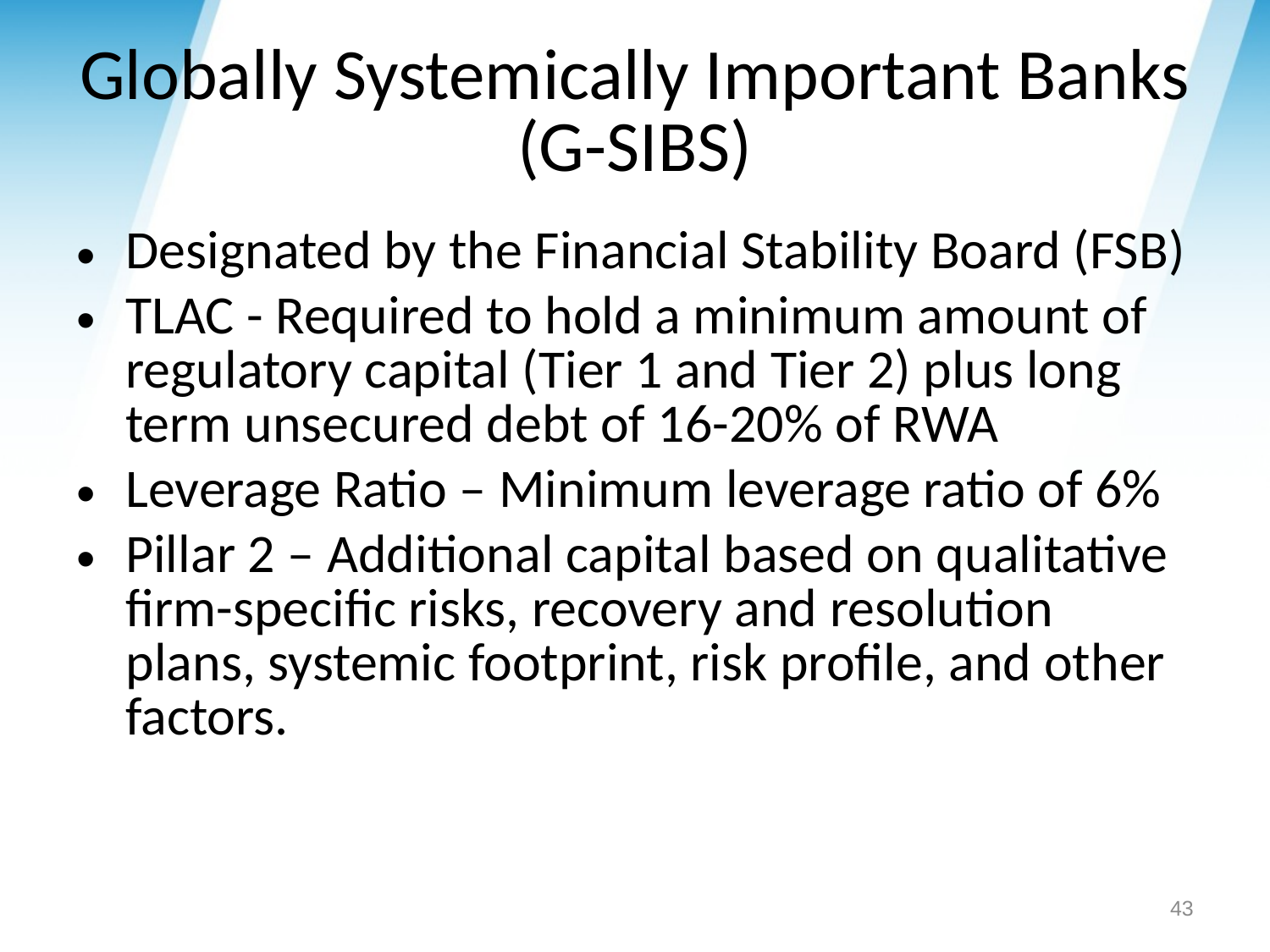

# Globally Systemically Important Banks (G-SIBS)
Designated by the Financial Stability Board (FSB)
TLAC - Required to hold a minimum amount of regulatory capital (Tier 1 and Tier 2) plus long term unsecured debt of 16-20% of RWA
Leverage Ratio – Minimum leverage ratio of 6%
Pillar 2 – Additional capital based on qualitative firm-specific risks, recovery and resolution plans, systemic footprint, risk profile, and other factors.
43